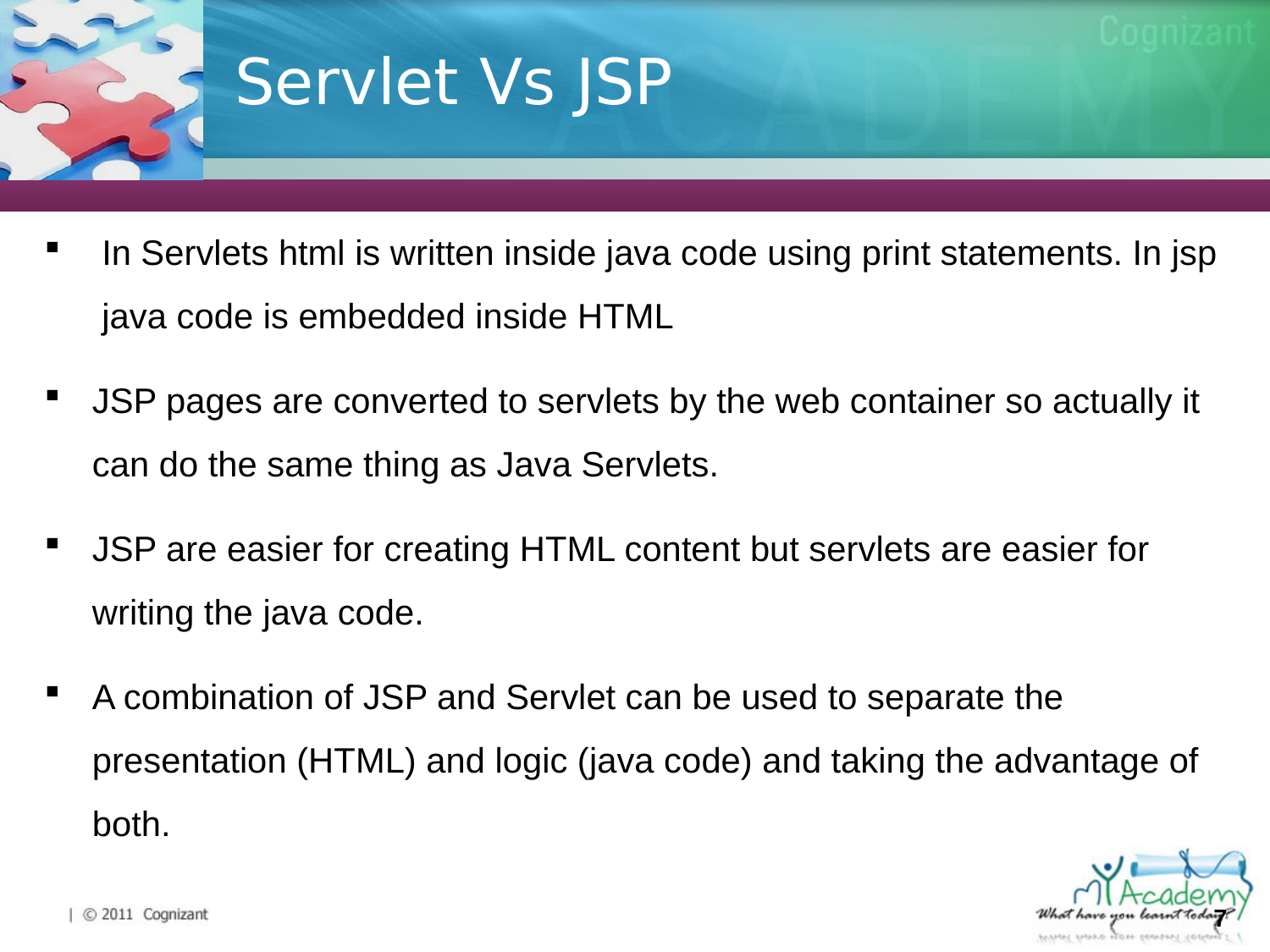

# Servlet Vs JSP
 In Servlets html is written inside java code using print statements. In jsp  java code is embedded inside HTML
JSP pages are converted to servlets by the web container so actually it can do the same thing as Java Servlets.
JSP are easier for creating HTML content but servlets are easier for writing the java code.
A combination of JSP and Servlet can be used to separate the presentation (HTML) and logic (java code) and taking the advantage of both.
7